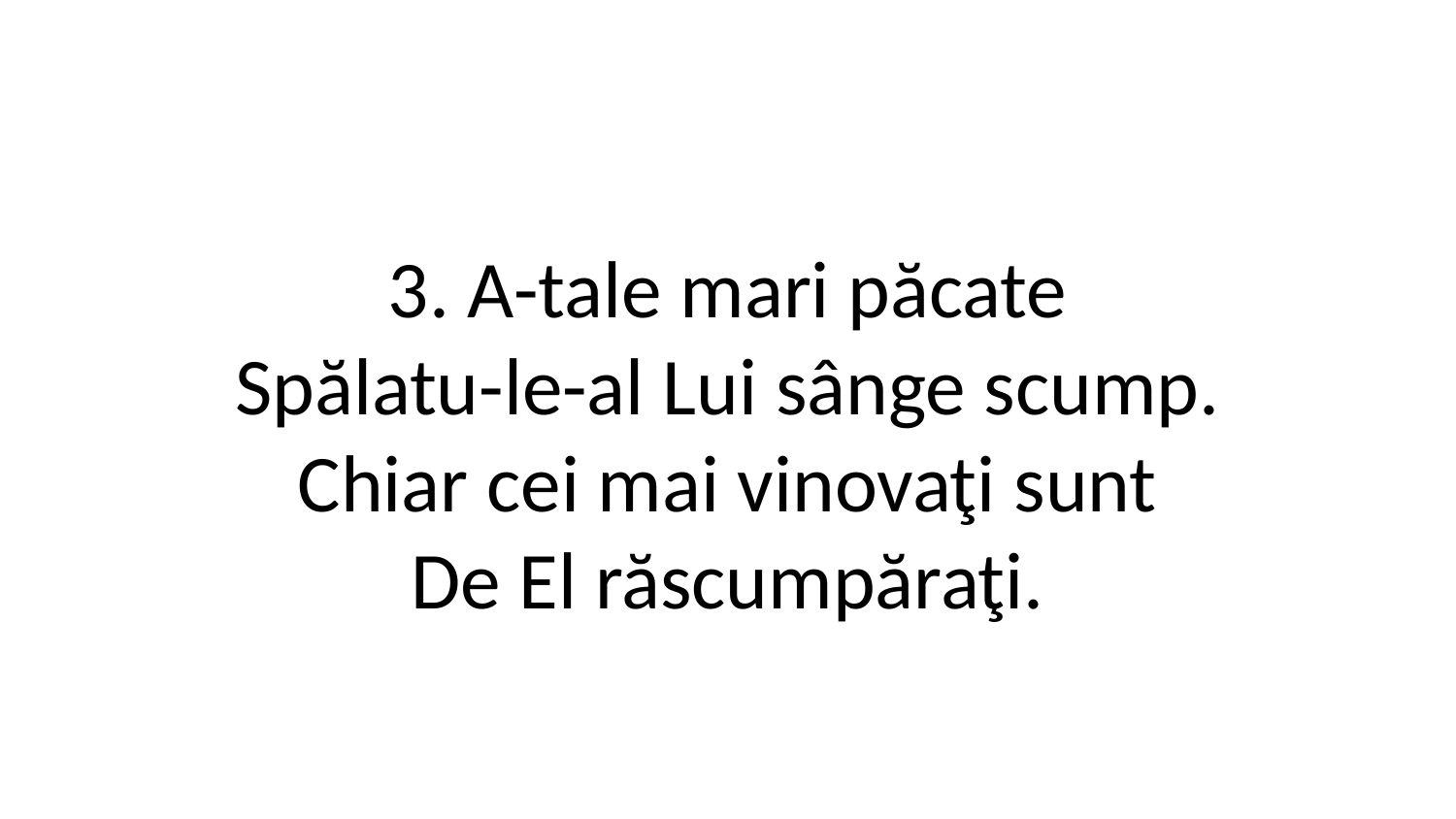

3. A-tale mari păcate
Spălatu-le-al Lui sânge scump.
Chiar cei mai vinovaţi sunt
De El răscumpăraţi.